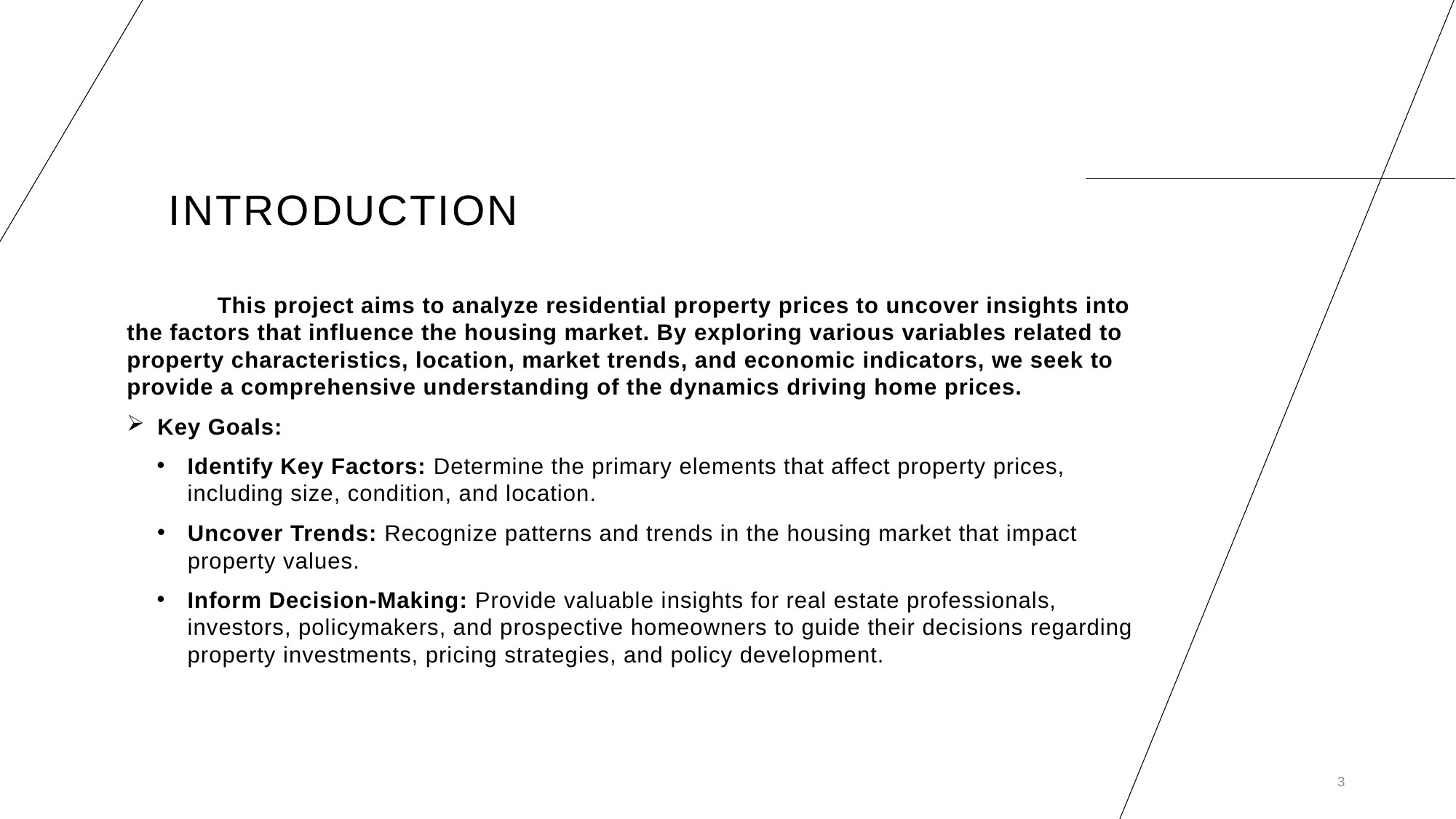

# Introduction
	This project aims to analyze residential property prices to uncover insights into the factors that influence the housing market. By exploring various variables related to property characteristics, location, market trends, and economic indicators, we seek to provide a comprehensive understanding of the dynamics driving home prices.
Key Goals:
Identify Key Factors: Determine the primary elements that affect property prices, including size, condition, and location.
Uncover Trends: Recognize patterns and trends in the housing market that impact property values.
Inform Decision-Making: Provide valuable insights for real estate professionals, investors, policymakers, and prospective homeowners to guide their decisions regarding property investments, pricing strategies, and policy development.

3